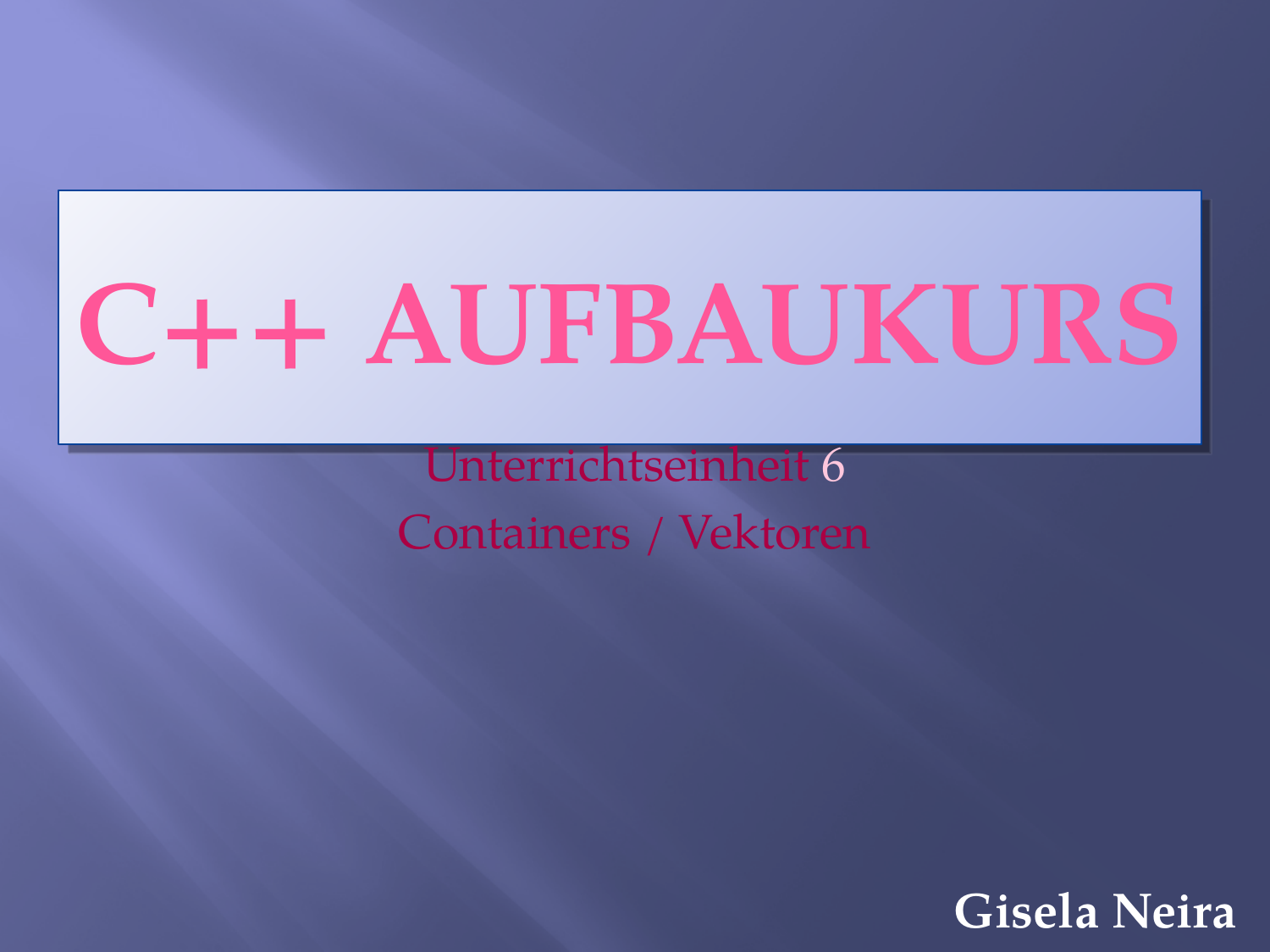

C++ AUFBAUKURS
Unterrichtseinheit 6
Containers / Vektoren
Gisela Neira